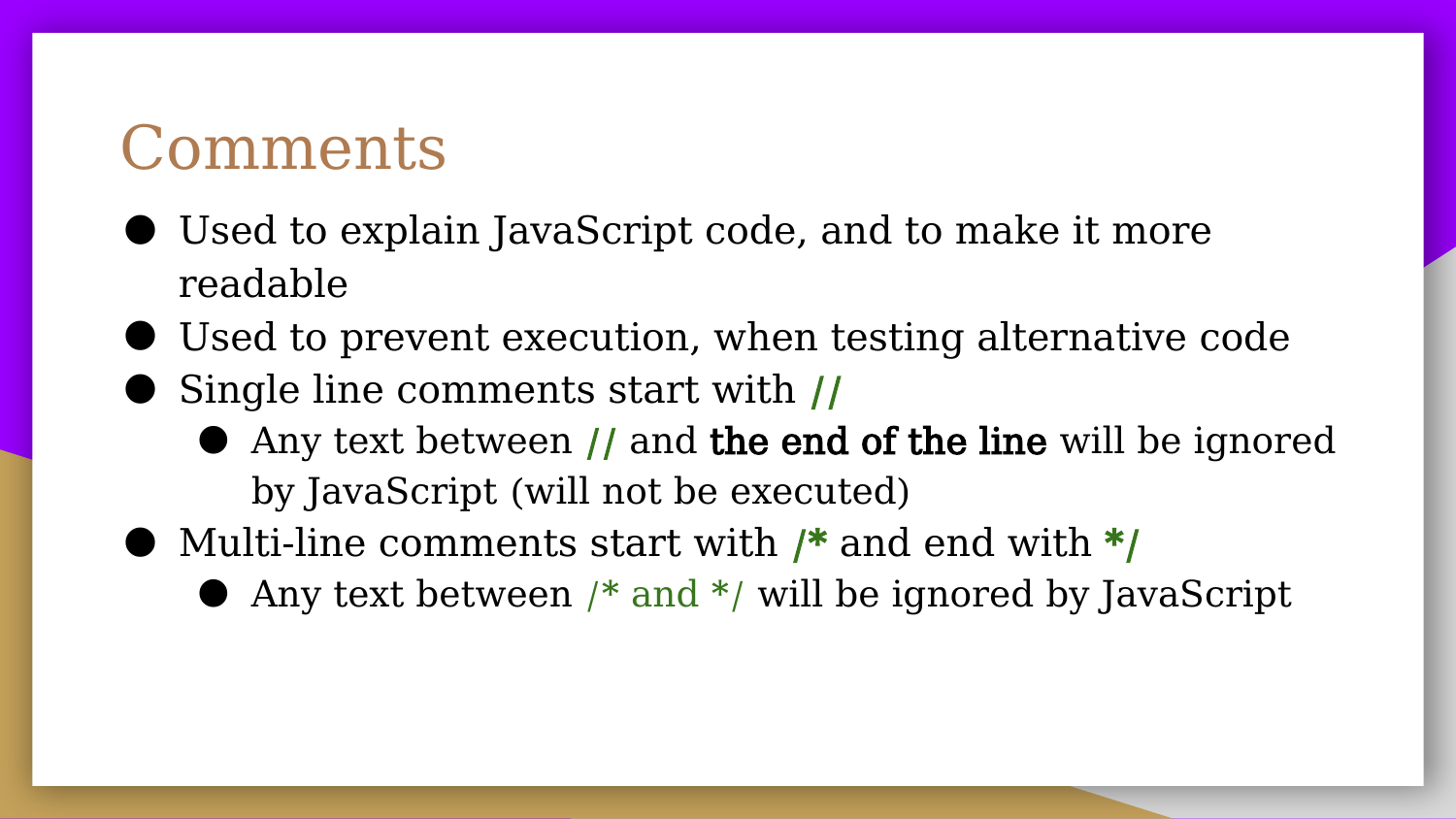

# Comments
Used to explain JavaScript code, and to make it more readable
Used to prevent execution, when testing alternative code
Single line comments start with //
Any text between // and the end of the line will be ignored by JavaScript (will not be executed)
Multi-line comments start with /* and end with */
Any text between /* and */ will be ignored by JavaScript